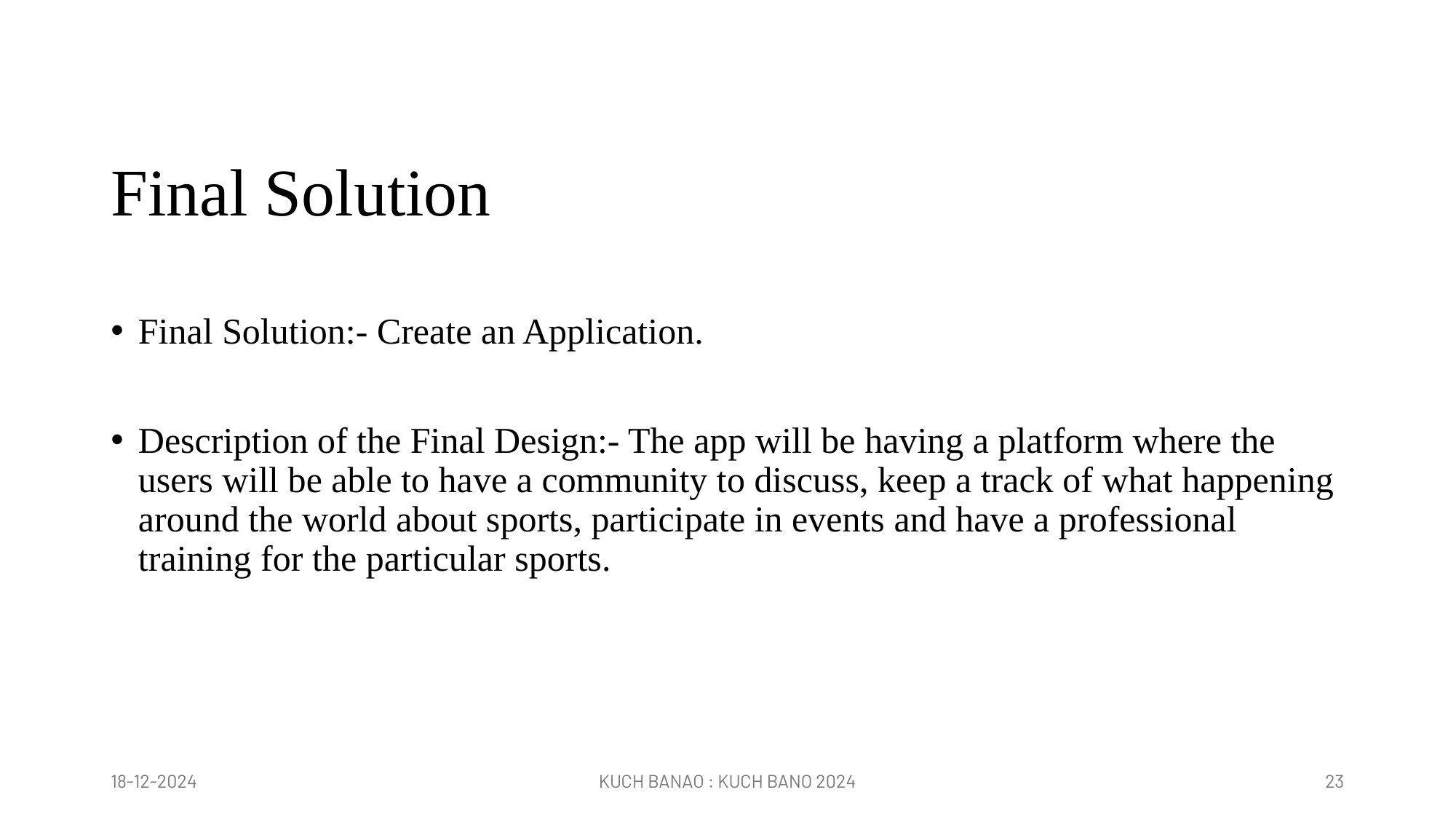

# Final Solution
Final Solution:- Create an Application.

Description of the Final Design:- The app will be having a platform where the users will be able to have a community to discuss, keep a track of what happening around the world about sports, participate in events and have a professional training for the particular sports.

18-12-2024
KUCH BANAO : KUCH BANO 2024
23